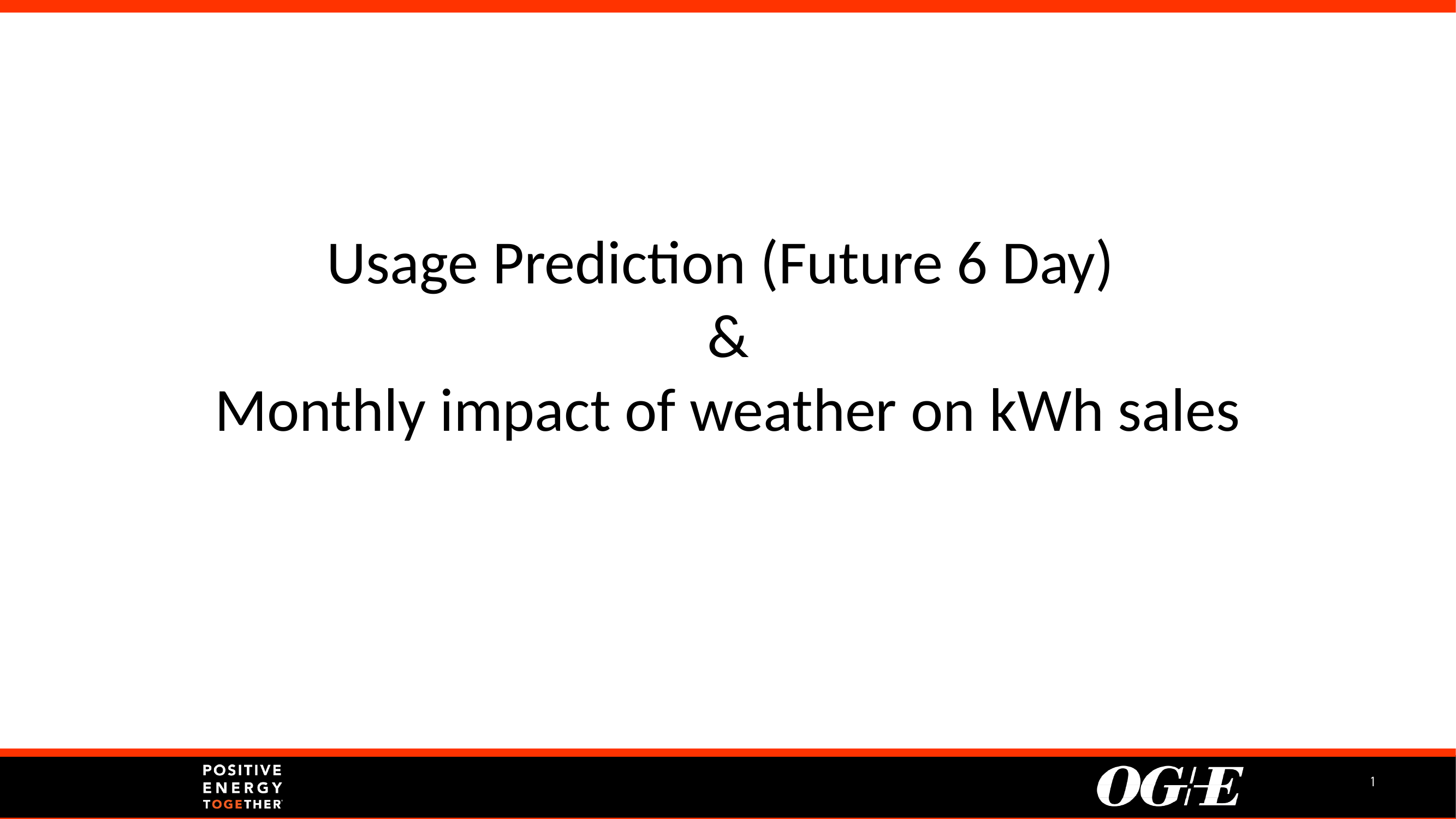

Usage Prediction (Future 6 Day)
&
Monthly impact of weather on kWh sales
1